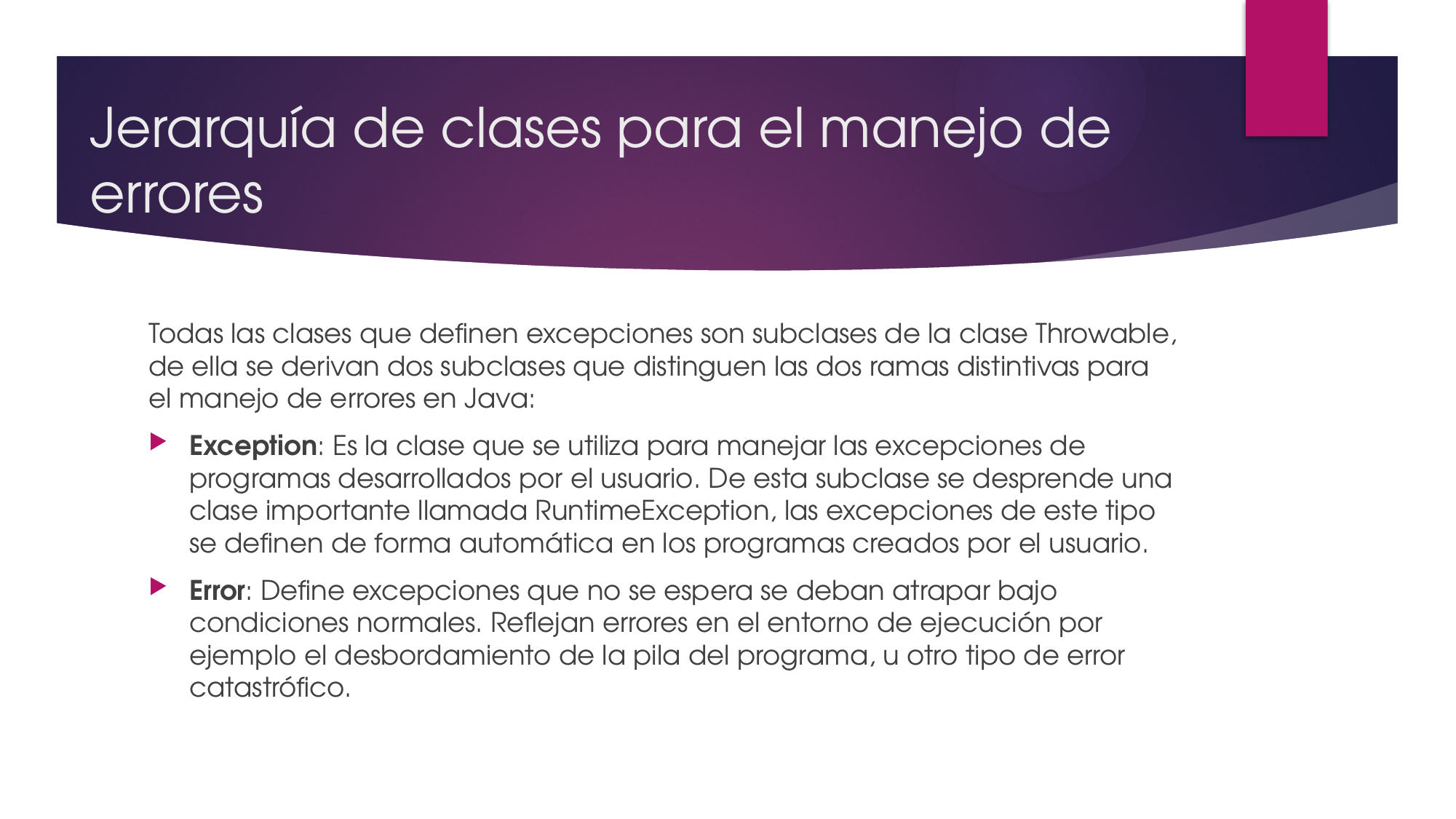

# Jerarquía de clases para el manejo de errores
Todas las clases que definen excepciones son subclases de la clase Throwable, de ella se derivan dos subclases que distinguen las dos ramas distintivas para el manejo de errores en Java:
Exception: Es la clase que se utiliza para manejar las excepciones de programas desarrollados por el usuario. De esta subclase se desprende una clase importante llamada RuntimeException, las excepciones de este tipo se definen de forma automática en los programas creados por el usuario.
Error: Define excepciones que no se espera se deban atrapar bajo condiciones normales. Reflejan errores en el entorno de ejecución por ejemplo el desbordamiento de la pila del programa, u otro tipo de error catastrófico.